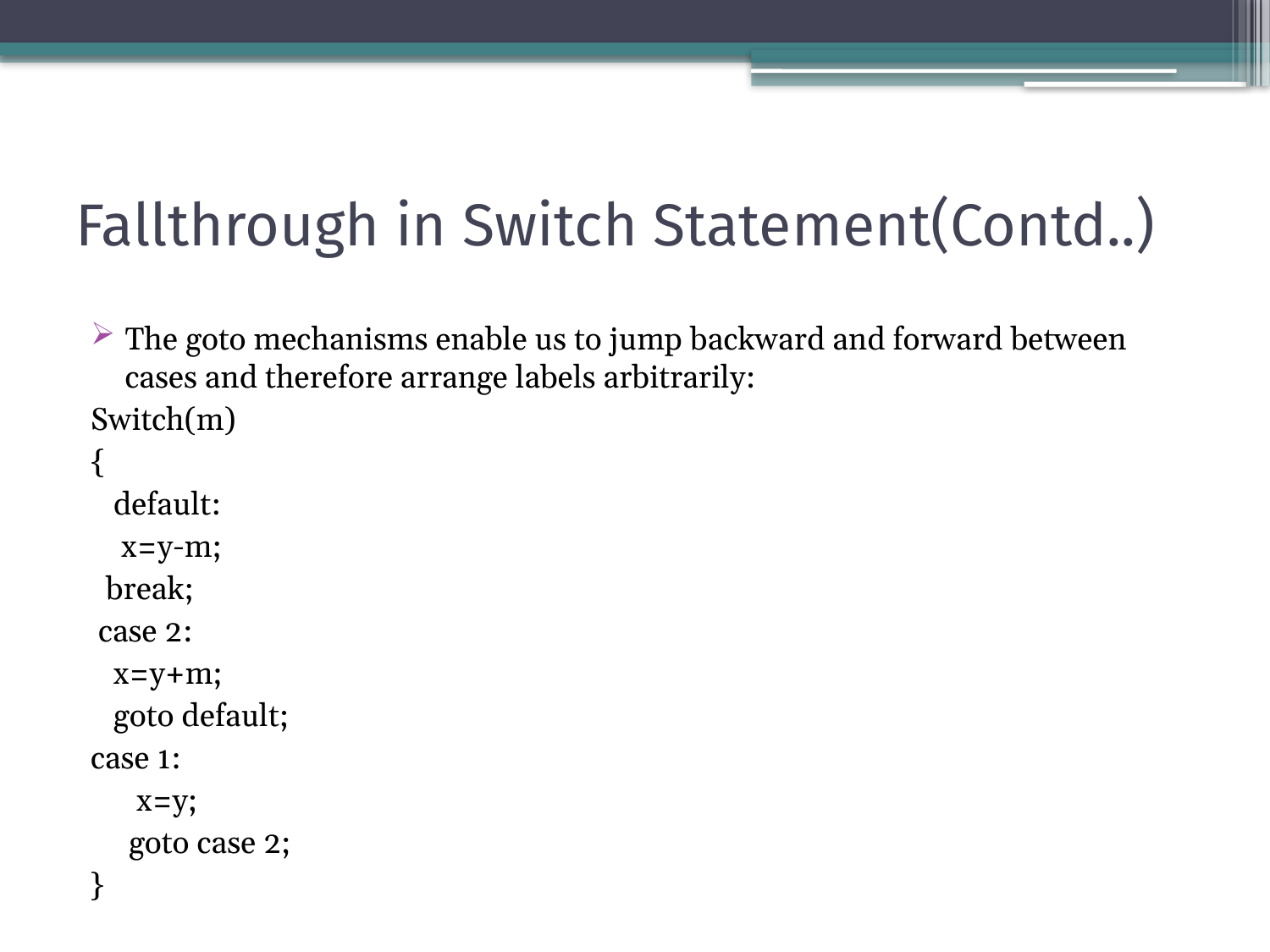

# Fallthrough in Switch Statement(Contd..)
The goto mechanisms enable us to jump backward and forward between cases and therefore arrange labels arbitrarily:
Switch(m)
{
   default:
    x=y-m;
  break;
 case 2:
   x=y+m;
   goto default;
case 1:
      x=y;
     goto case 2;
}